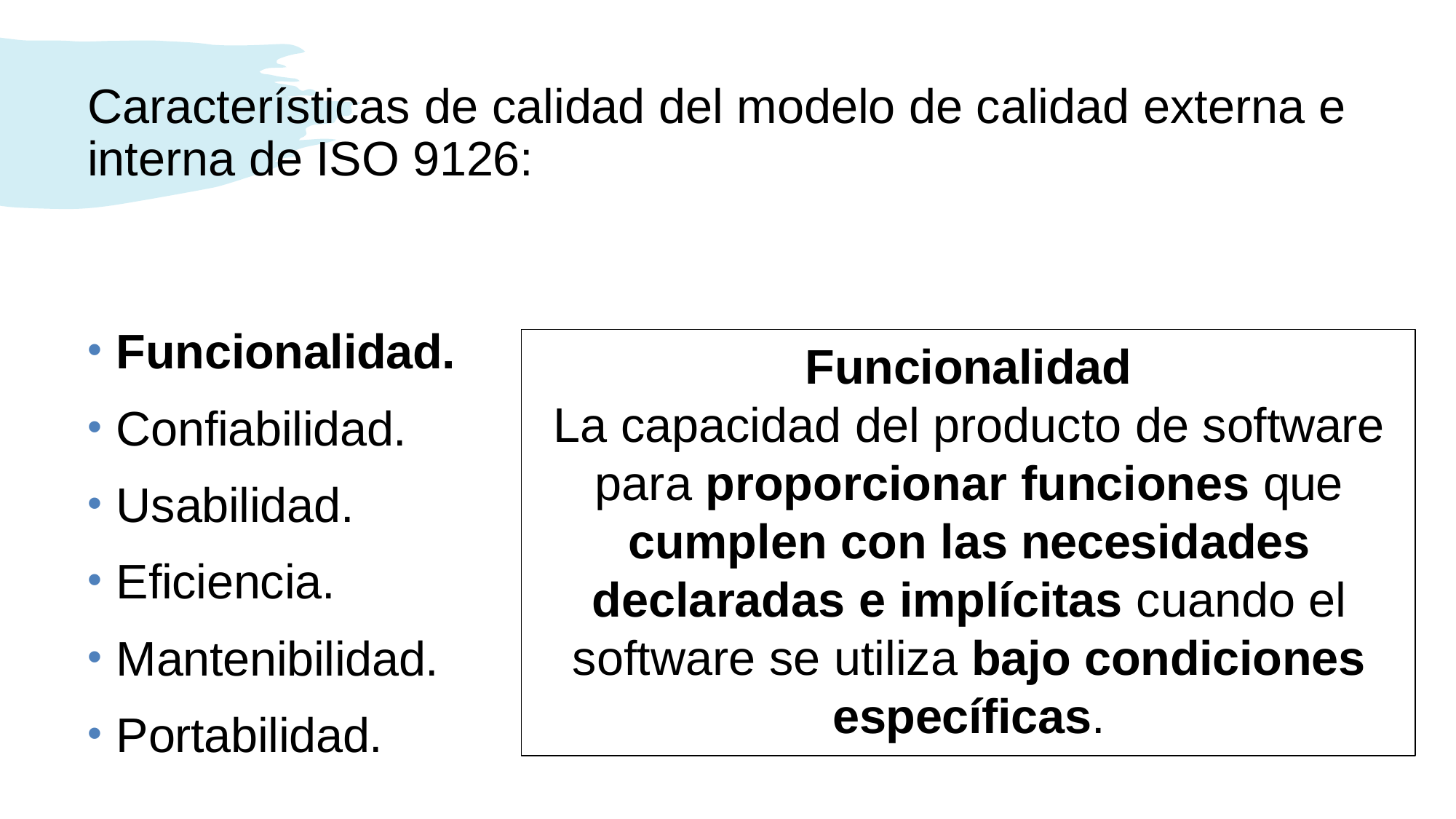

Características de calidad del modelo de calidad externa e interna de ISO 9126:
Funcionalidad.
Confiabilidad.
Usabilidad.
Eficiencia.
Mantenibilidad.
Portabilidad.

Funcionalidad
La capacidad del producto de software para proporcionar funciones que cumplen con las necesidades declaradas e implícitas cuando el software se utiliza bajo condiciones específicas.